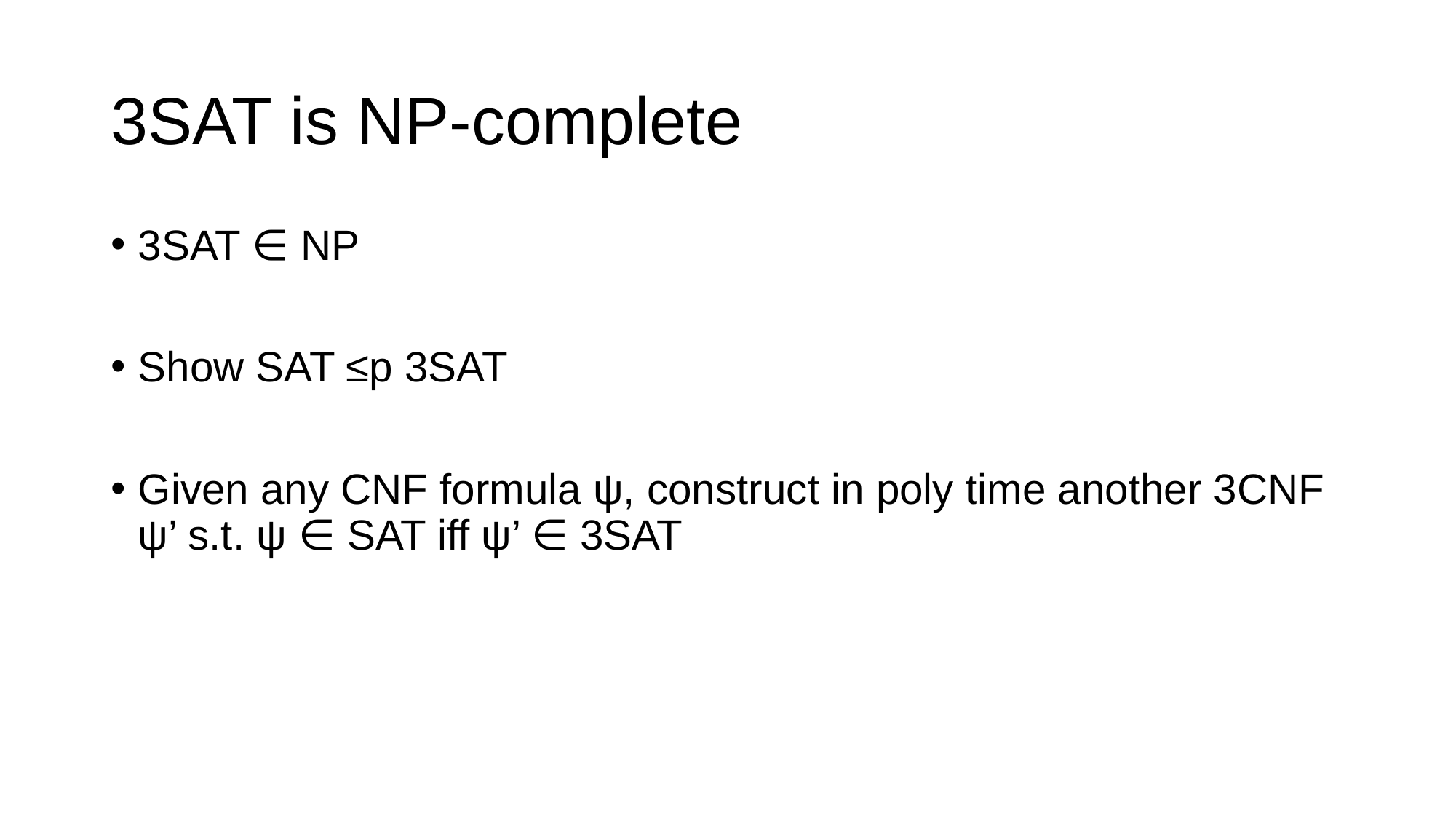

# 3SAT is NP-complete
3SAT ∈ NP

Show SAT ≤p 3SAT

Given any CNF formula ψ, construct in poly time another 3CNF ψ’ s.t. ψ ∈ SAT iff ψ’ ∈ 3SAT